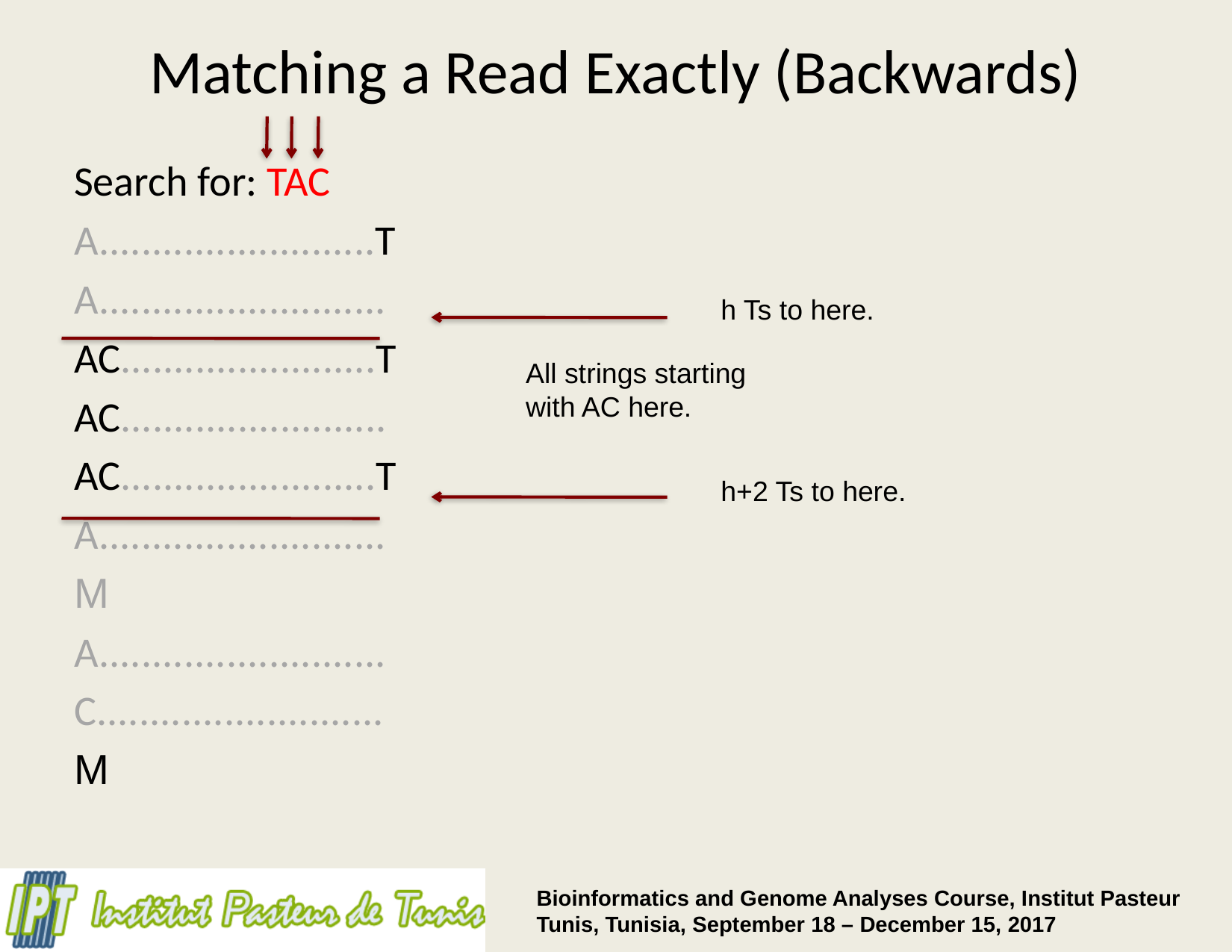

# Matching a Read Exactly (Backwards)
Search for: TAC
A..........................T
A...........................
AC........................T
AC.........................
AC........................T
A...........................
M
A...........................
C...........................
M
h Ts to here.
All strings starting with AC here.
h+2 Ts to here.